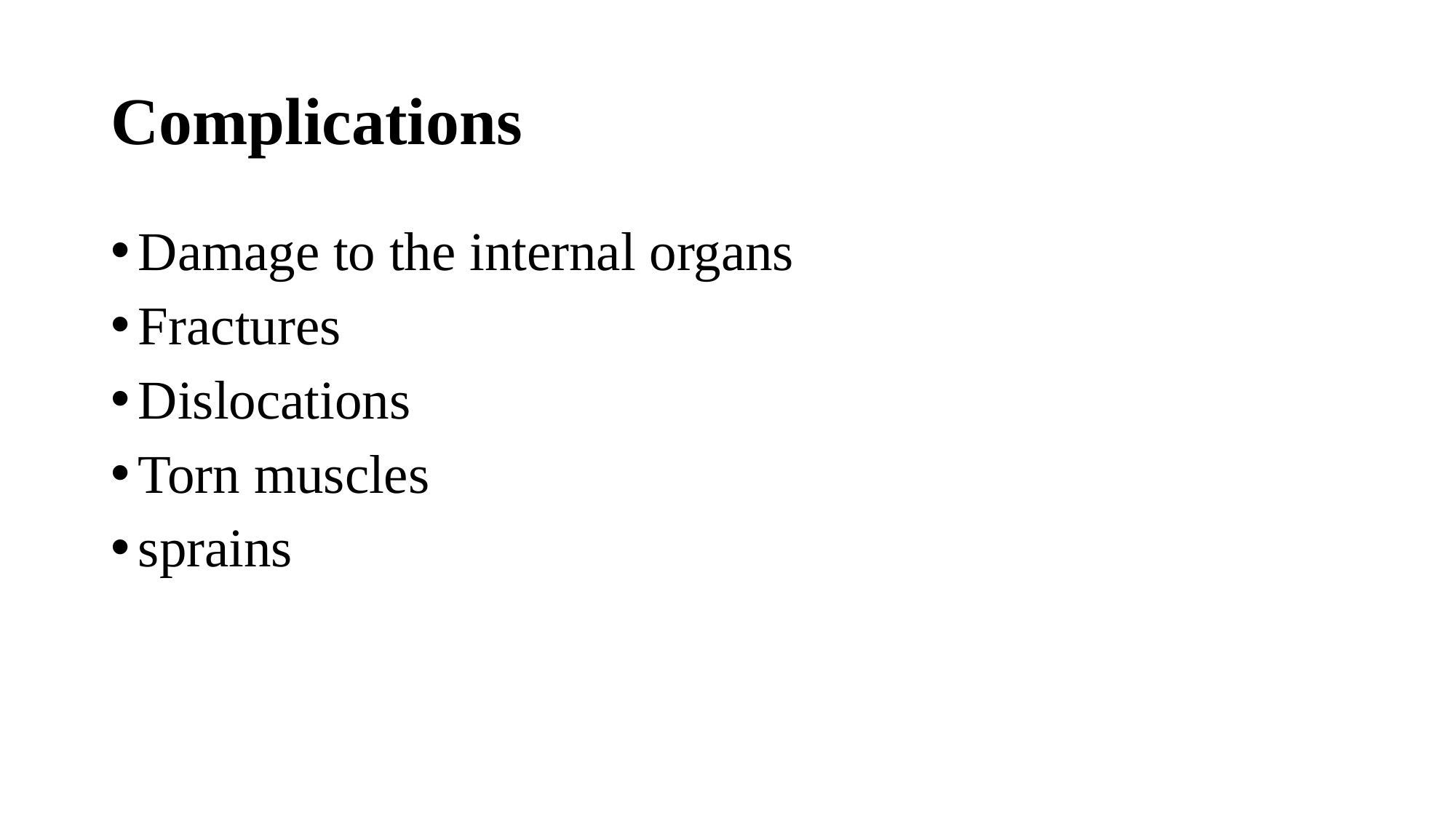

# Complications
Damage to the internal organs
Fractures
Dislocations
Torn muscles
sprains